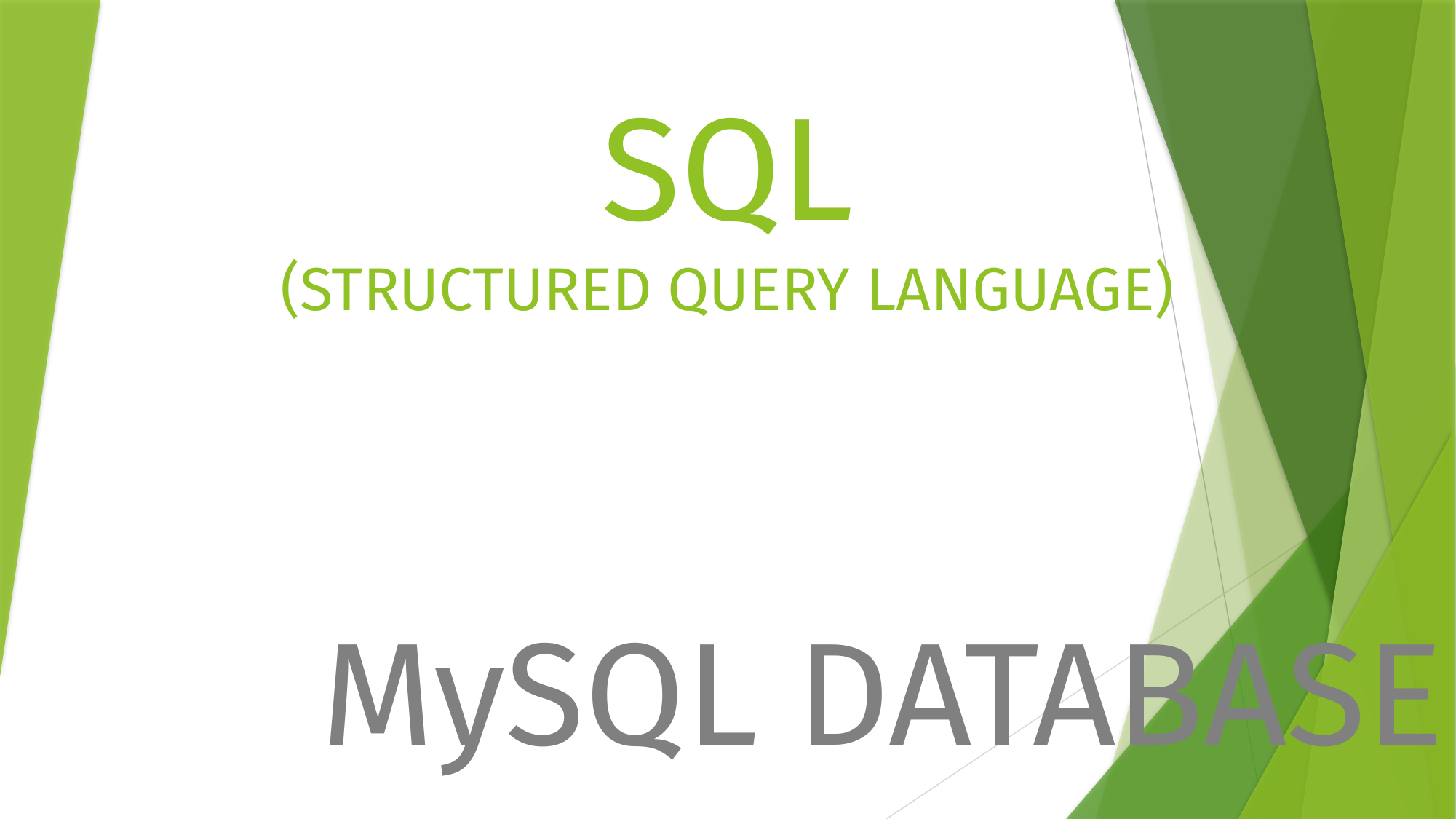

# SQL (STRUCTURED QUERY LANGUAGE)
MySQL DATABASE